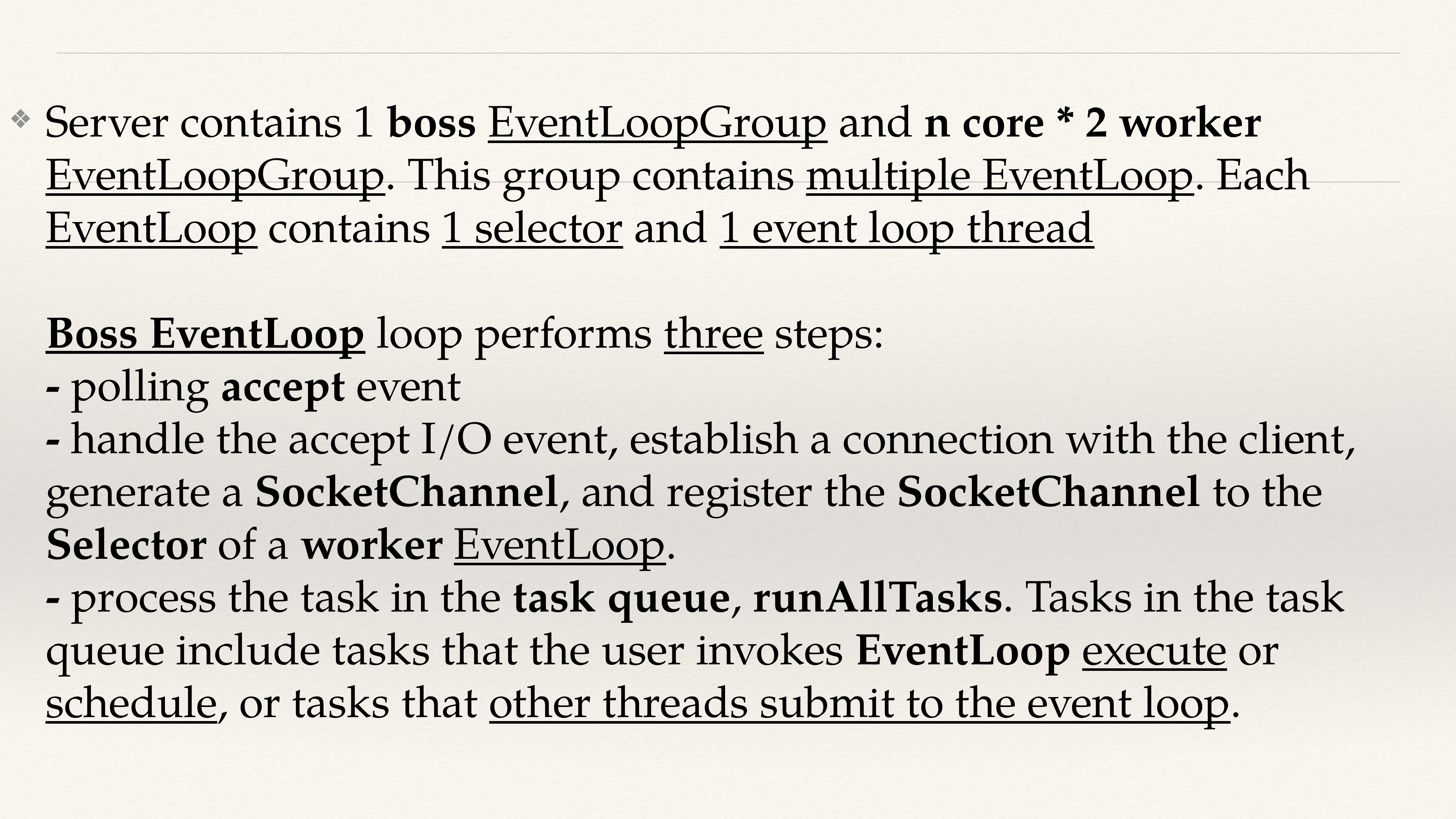

Server contains 1 boss EventLoopGroup and n core * 2 worker EventLoopGroup. This group contains multiple EventLoop. Each EventLoop contains 1 selector and 1 event loop thread
Boss EventLoop loop performs three steps:
- polling accept event
- handle the accept I/O event, establish a connection with the client, generate a SocketChannel, and register the SocketChannel to the Selector of a worker EventLoop.
- process the task in the task queue, runAllTasks. Tasks in the task queue include tasks that the user invokes EventLoop execute or schedule, or tasks that other threads submit to the event loop.